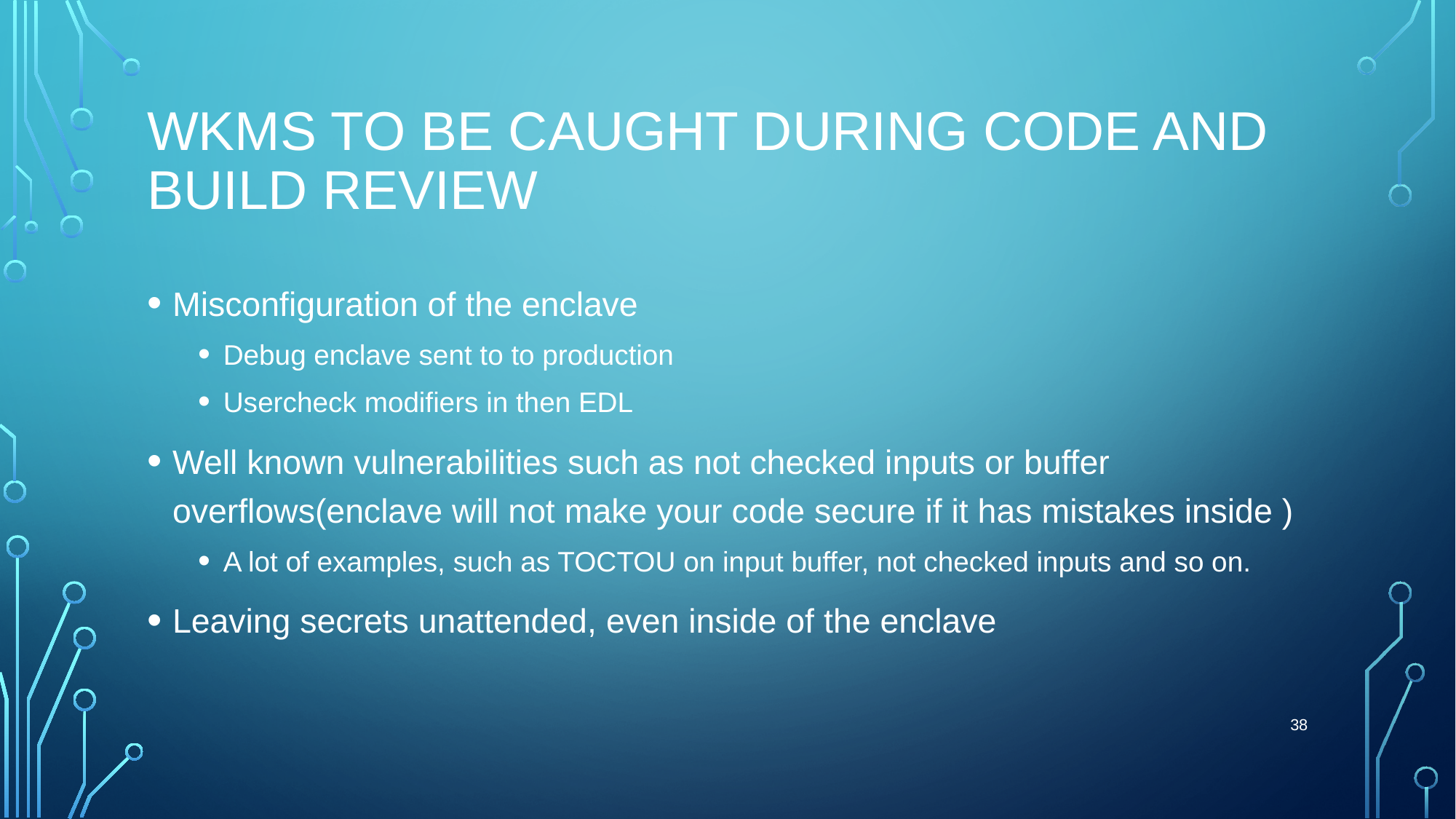

# WKMS to be caught during code and build review
Misconfiguration of the enclave
Debug enclave sent to to production
Usercheck modifiers in then EDL
Well known vulnerabilities such as not checked inputs or buffer overflows(enclave will not make your code secure if it has mistakes inside )
A lot of examples, such as TOCTOU on input buffer, not checked inputs and so on.
Leaving secrets unattended, even inside of the enclave
38